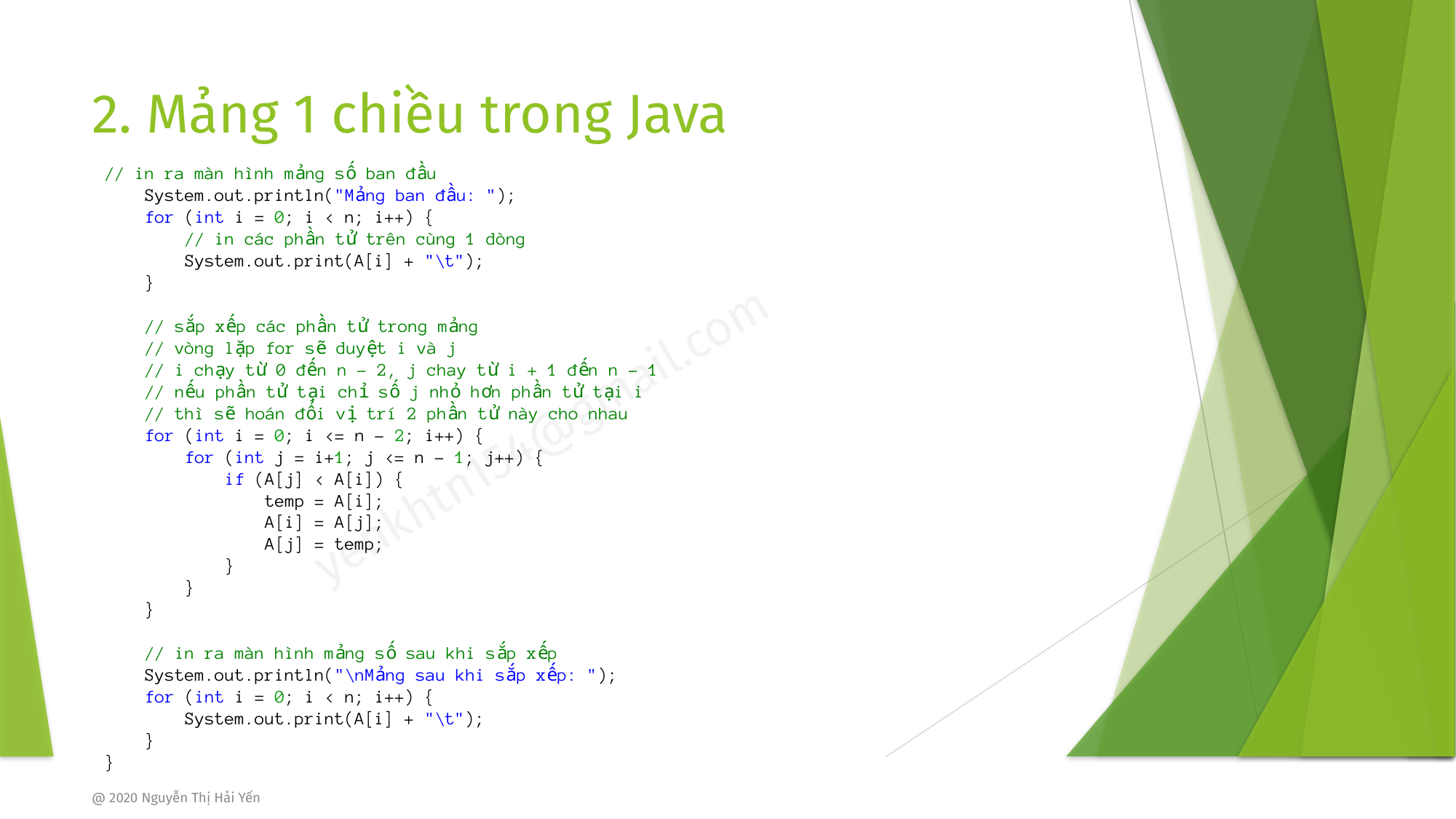

# 2. Mảng 1 chiều trong Java
// in ra màn hình mảng số ban đầu
    System.out.println("Mảng ban đầu: ");
    for (int i = 0; i < n; i++) {
        // in các phần tử trên cùng 1 dòng
        System.out.print(A[i] + "\t");
    }

    // sắp xếp các phần tử trong mảng
    // vòng lặp for sẽ duyệt i và j
    // i chạy từ 0 đến n - 2, j chay từ i + 1 đến n - 1
    // nếu phần tử tại chỉ số j nhỏ hơn phần tử tại i
    // thì sẽ hoán đổi vị trí 2 phần tử này cho nhau
    for (int i = 0; i <= n - 2; i++) {
        for (int j = i+1; j <= n - 1; j++) {
            if (A[j] < A[i]) {
                temp = A[i];
                A[i] = A[j];
                A[j] = temp;
            }
        }
    }

    // in ra màn hình mảng số sau khi sắp xếp
    System.out.println("\nMảng sau khi sắp xếp: ");
    for (int i = 0; i < n; i++) {
        System.out.print(A[i] + "\t");
    }
}

@ 2020 Nguyễn Thị Hải Yến